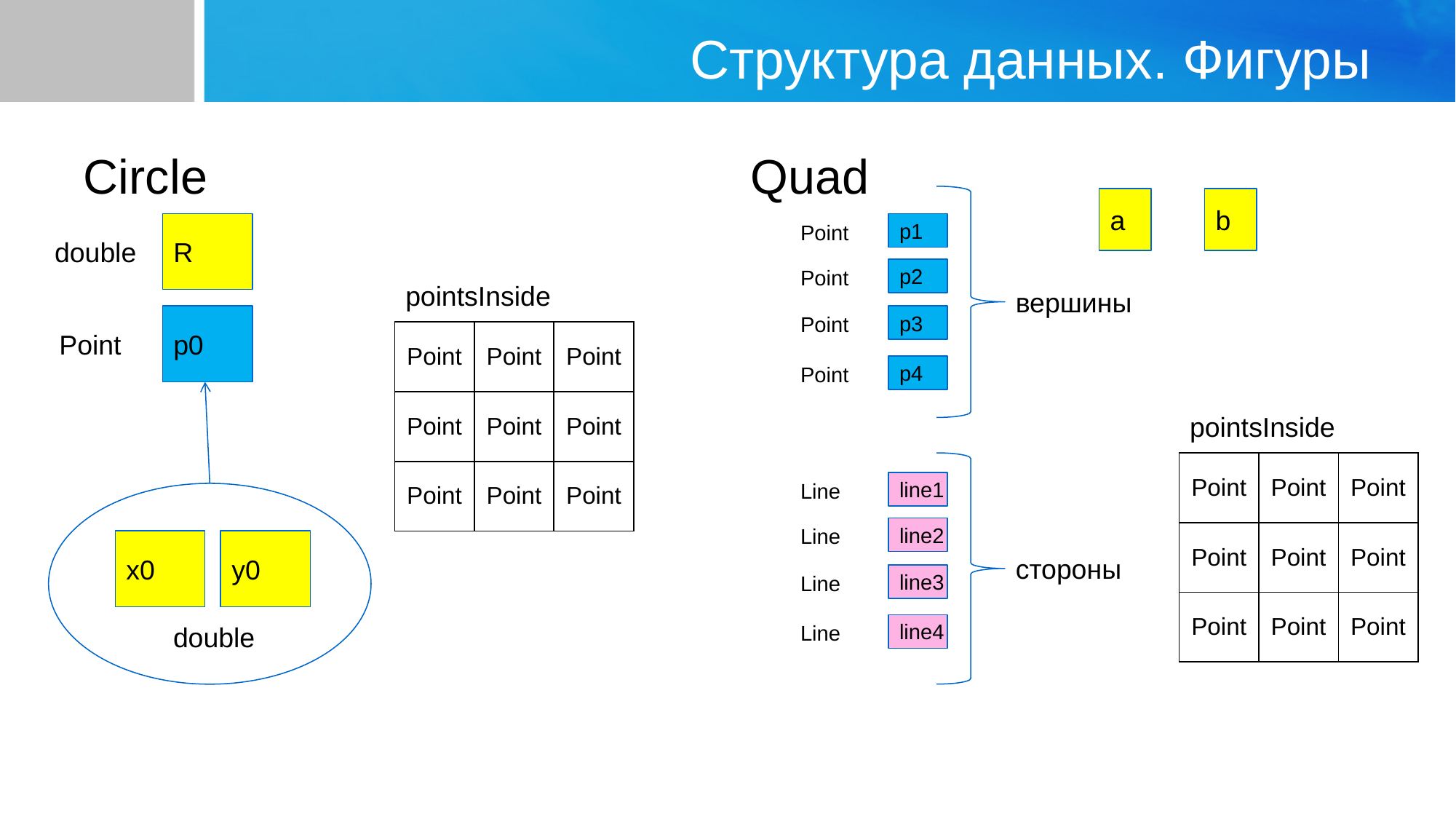

# Структура данных. Фигуры
Circle
Quad

a
b
R
Point
p1
double
Point
p2
pointsInside
вершины
p0
Point
p3
Point
| Point | Point | Point |
| --- | --- | --- |
| Point | Point | Point |
| Point | Point | Point |
Point
p4
pointsInside

| Point | Point | Point |
| --- | --- | --- |
| Point | Point | Point |
| Point | Point | Point |
Line
line1

Line
line2
x0
y0
стороны
Line
line3
double
Line
line4
8